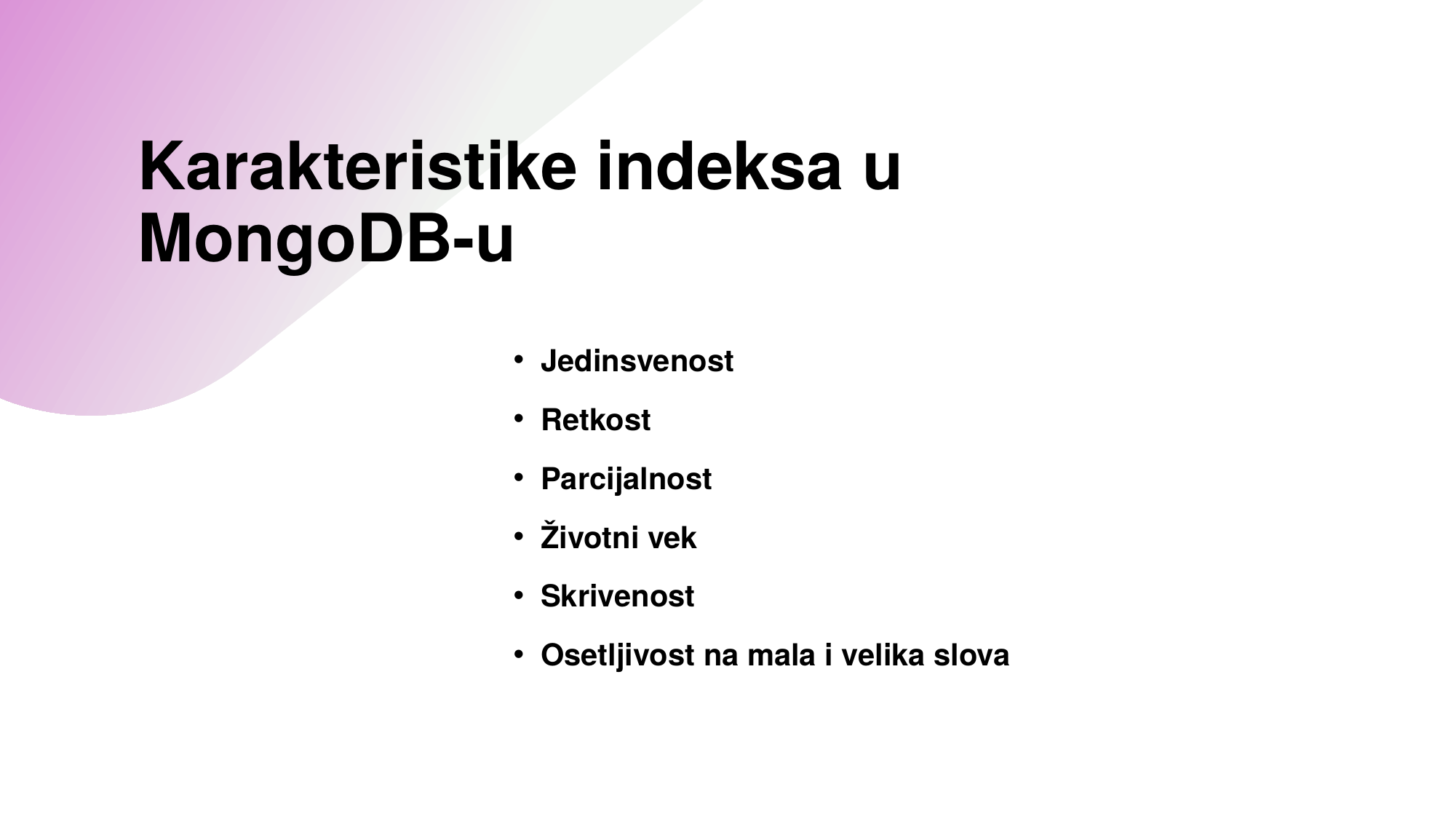

# Karakteristike indeksa u MongoDB-u
Jedinsvenost
Retkost
Parcijalnost
Životni vek
Skrivenost
Osetljivost na mala i velika slova